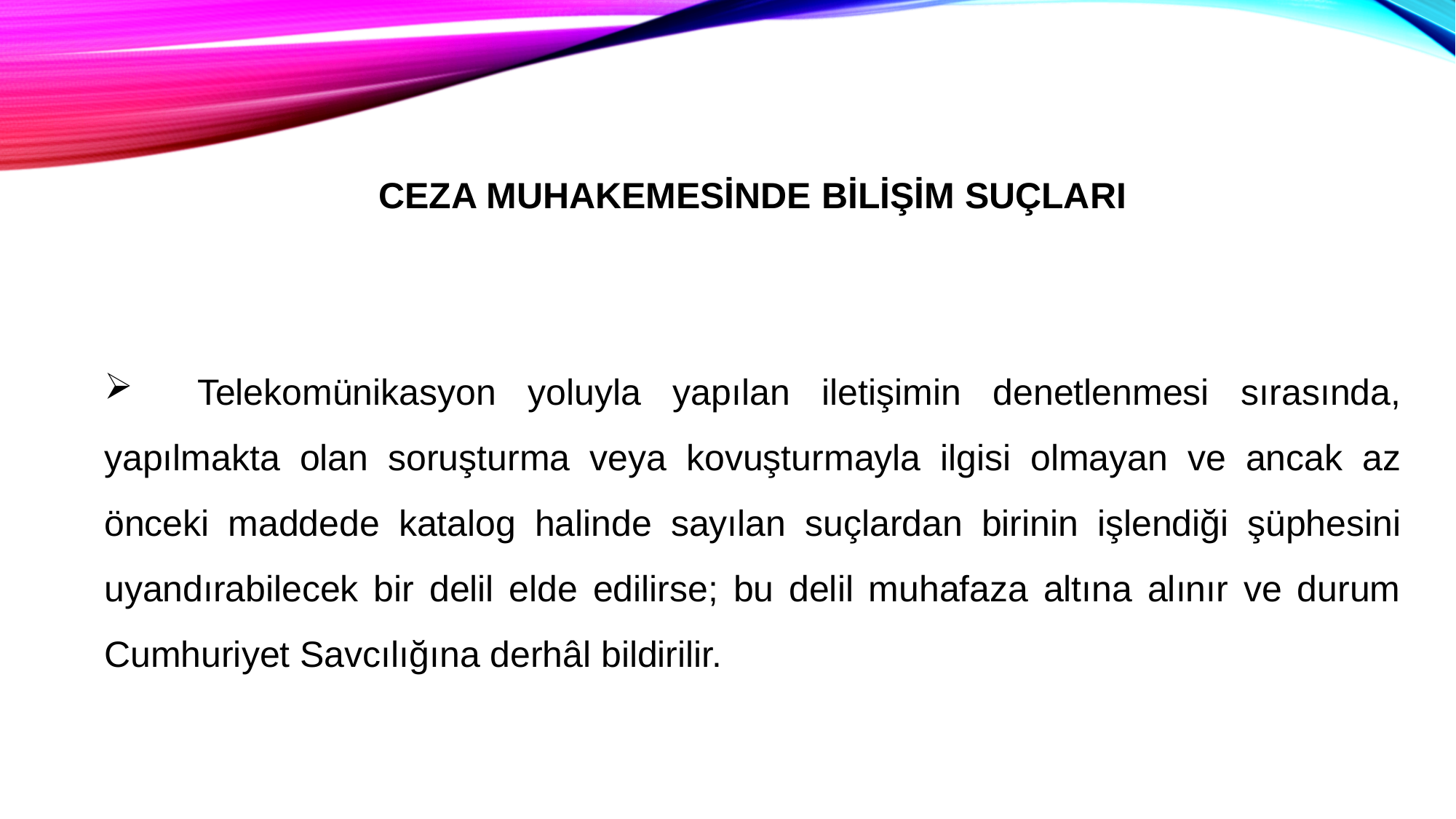

CEZA MUHAKEMESİNDE BİLİŞİM SUÇLARI

  Telekomünikasyon yoluyla yapılan iletişimin denetlenmesi sırasında, yapılmakta olan soruşturma veya kovuşturmayla ilgisi olmayan ve ancak az önceki maddede katalog halinde sayılan suçlardan birinin işlendiği şüphesini uyandırabilecek bir delil elde edilirse; bu delil muhafaza altına alınır ve durum Cumhuriyet Savcılığına derhâl bildirilir.